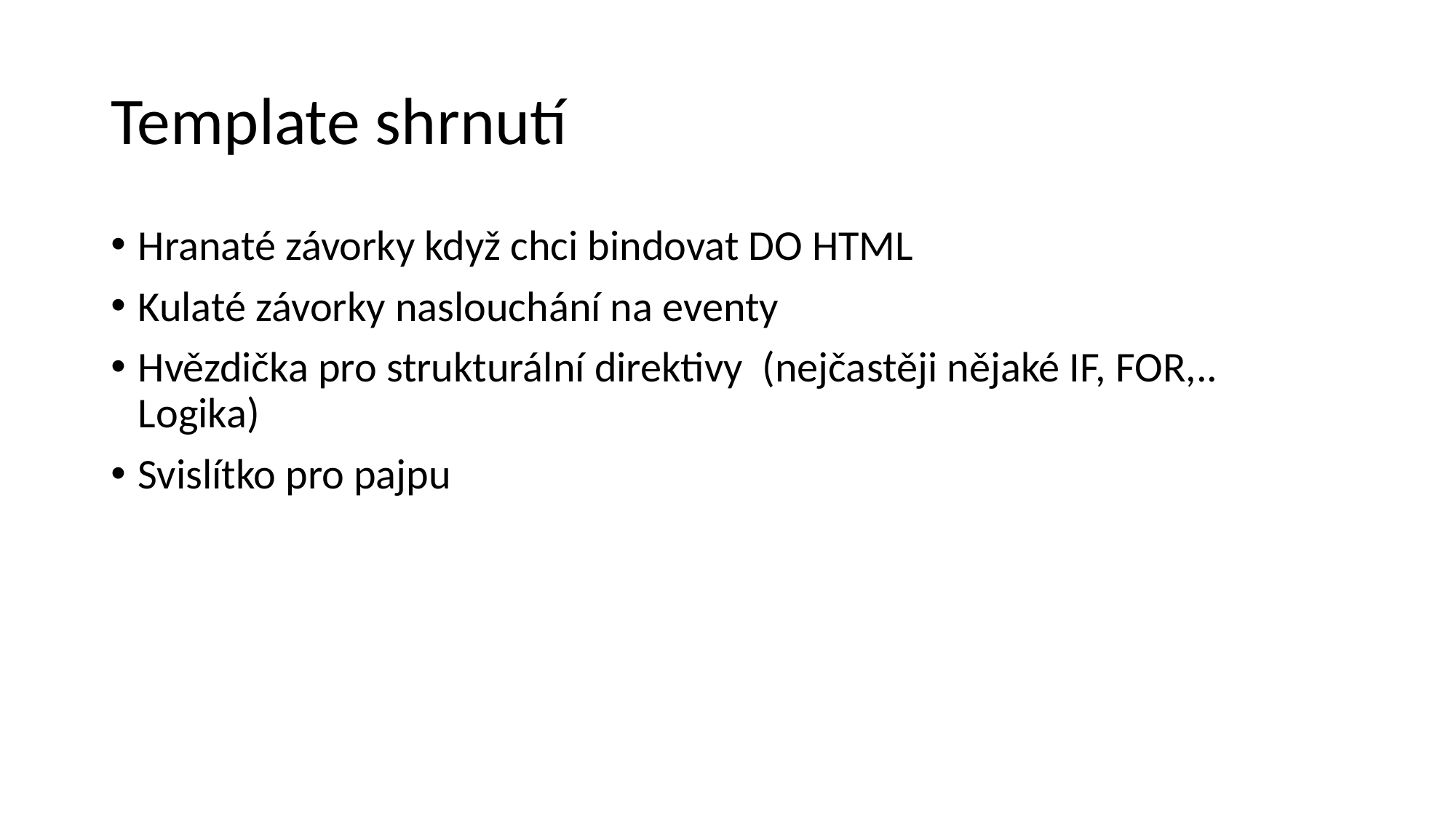

# Template shrnutí
Hranaté závorky když chci bindovat DO HTML
Kulaté závorky naslouchání na eventy
Hvězdička pro strukturální direktivy  (nejčastěji nějaké IF, FOR,.. Logika)
Svislítko pro pajpu